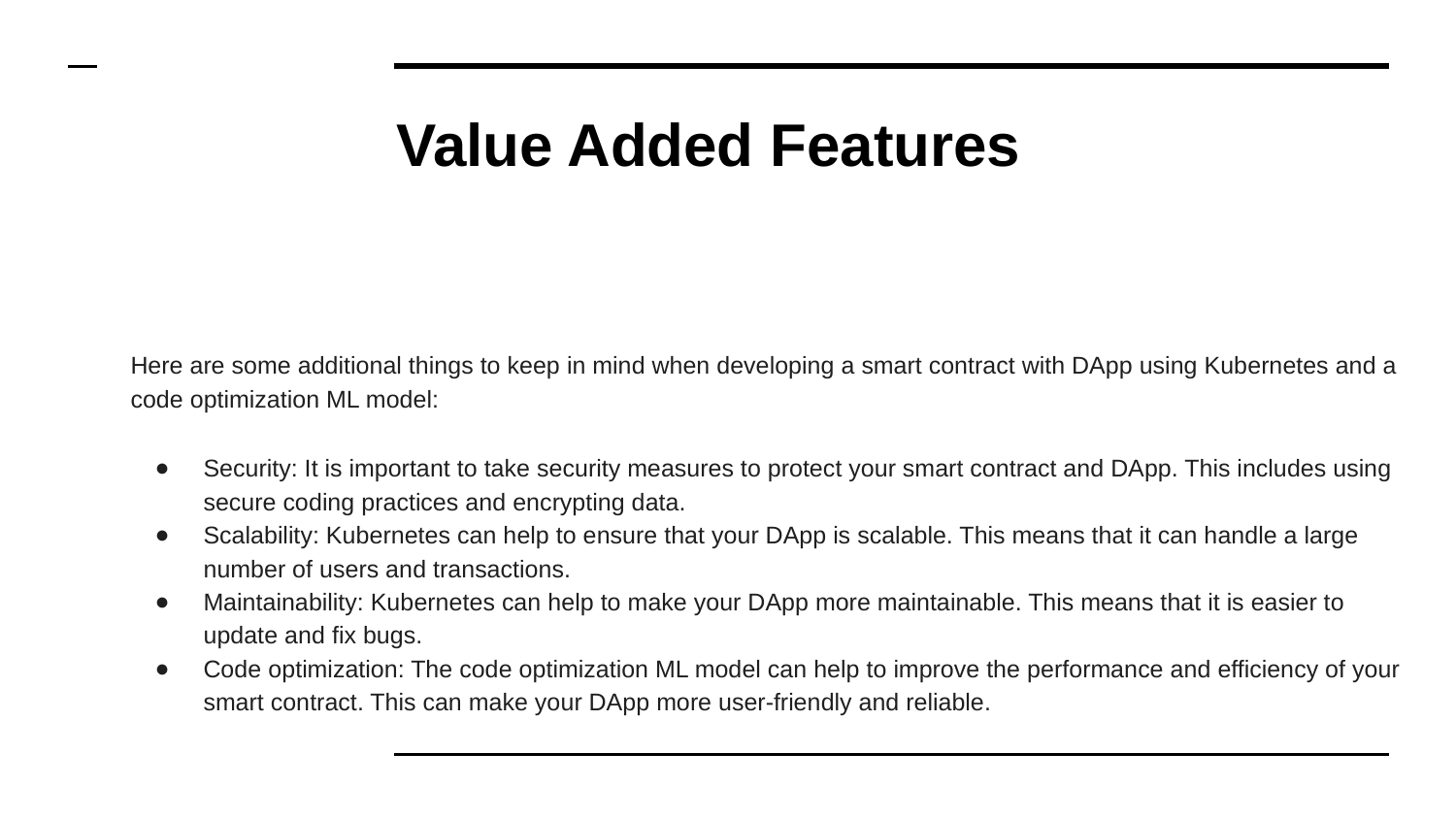

# Value Added Features
Here are some additional things to keep in mind when developing a smart contract with DApp using Kubernetes and a code optimization ML model:
Security: It is important to take security measures to protect your smart contract and DApp. This includes using secure coding practices and encrypting data.
Scalability: Kubernetes can help to ensure that your DApp is scalable. This means that it can handle a large number of users and transactions.
Maintainability: Kubernetes can help to make your DApp more maintainable. This means that it is easier to update and fix bugs.
Code optimization: The code optimization ML model can help to improve the performance and efficiency of your smart contract. This can make your DApp more user-friendly and reliable.